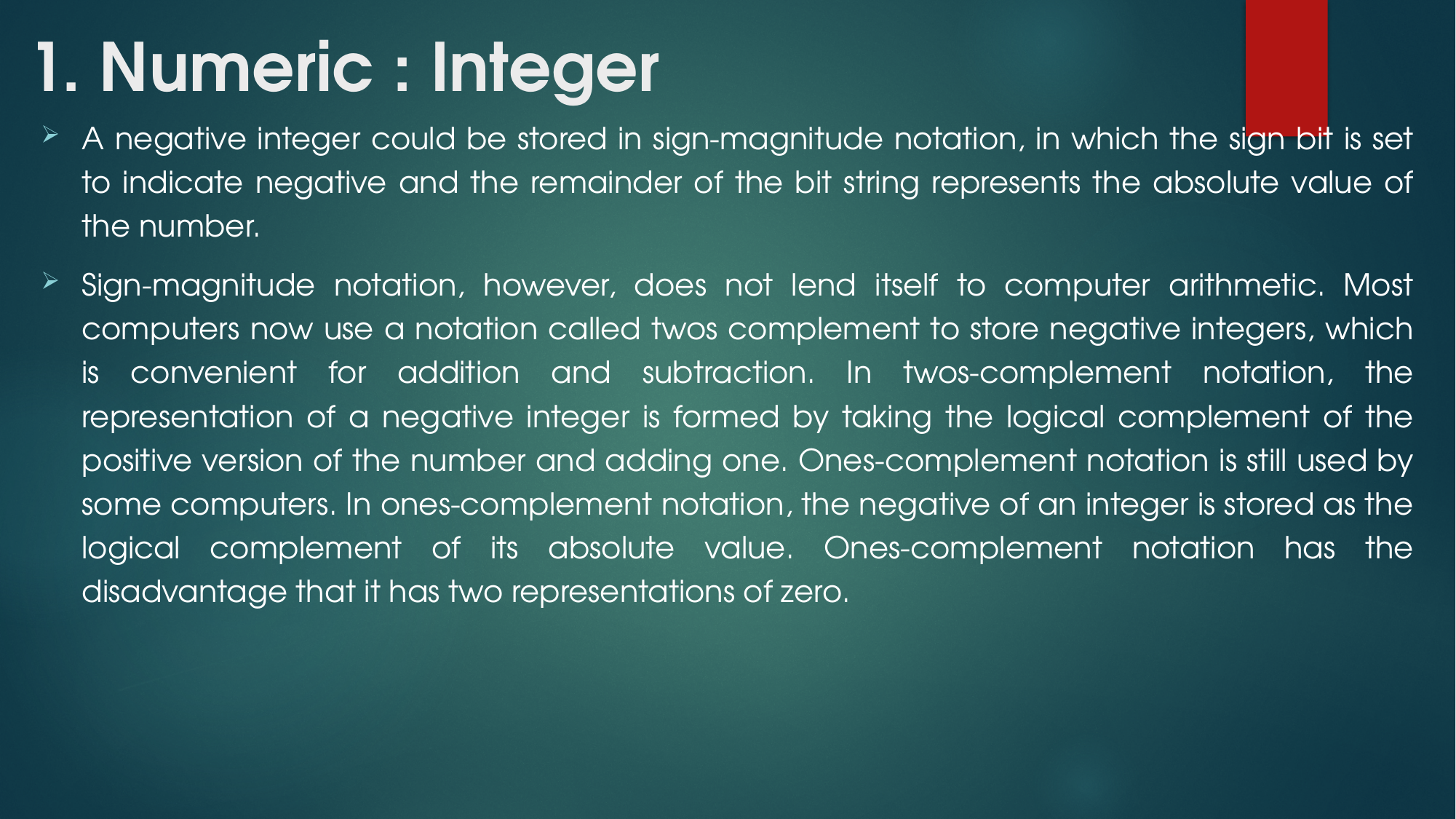

# 1. Numeric : Integer
A negative integer could be stored in sign-magnitude notation, in which the sign bit is set to indicate negative and the remainder of the bit string represents the absolute value of the number.
Sign-magnitude notation, however, does not lend itself to computer arithmetic. Most computers now use a notation called twos complement to store negative integers, which is convenient for addition and subtraction. In twos-complement notation, the representation of a negative integer is formed by taking the logical complement of the positive version of the number and adding one. Ones-complement notation is still used by some computers. In ones-complement notation, the negative of an integer is stored as the logical complement of its absolute value. Ones-complement notation has the disadvantage that it has two representations of zero.